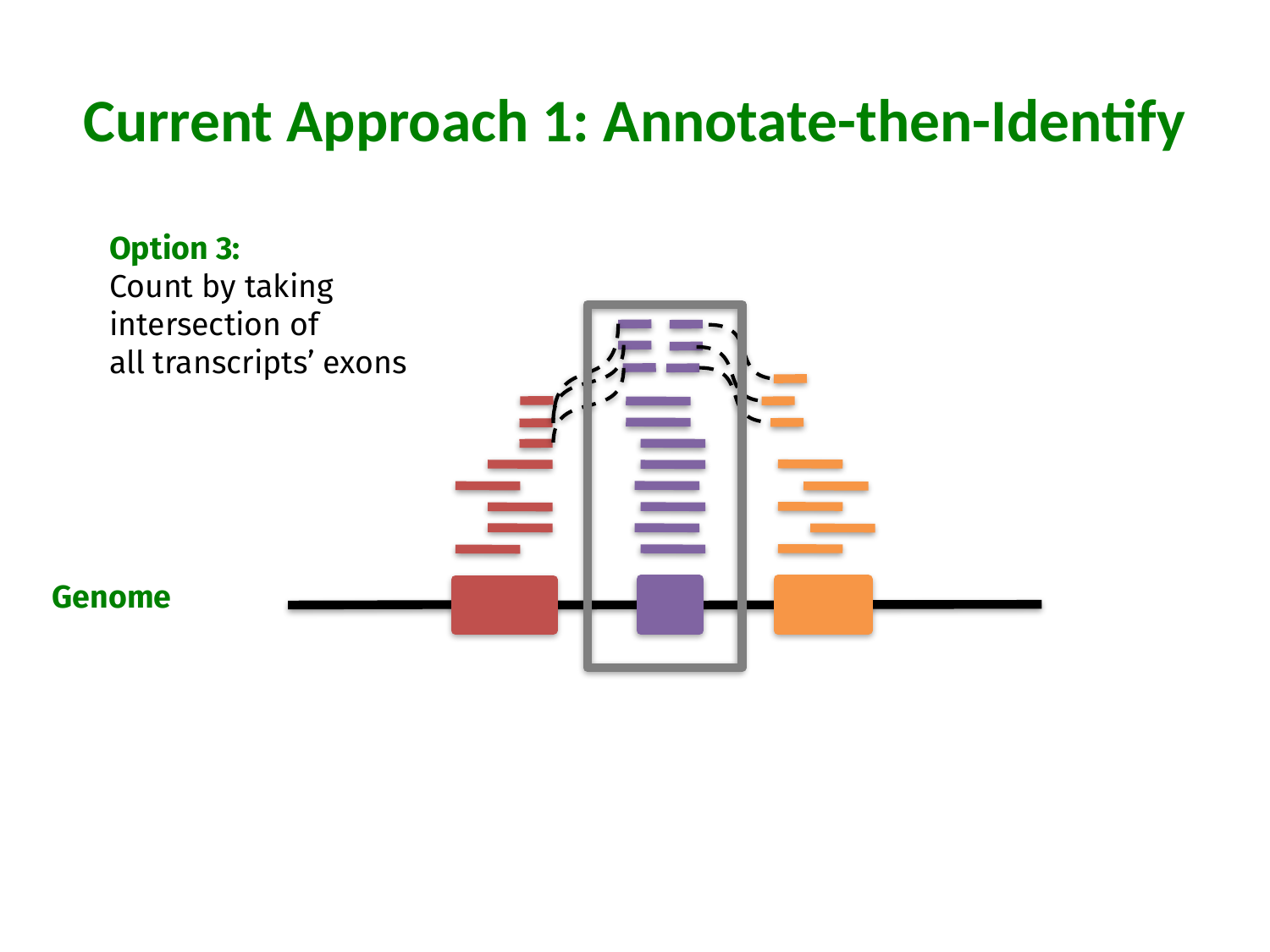

# Current Approach 1: Annotate-then-Identify
Option 3:
Count by taking
intersection of
all transcripts’ exons

Genome